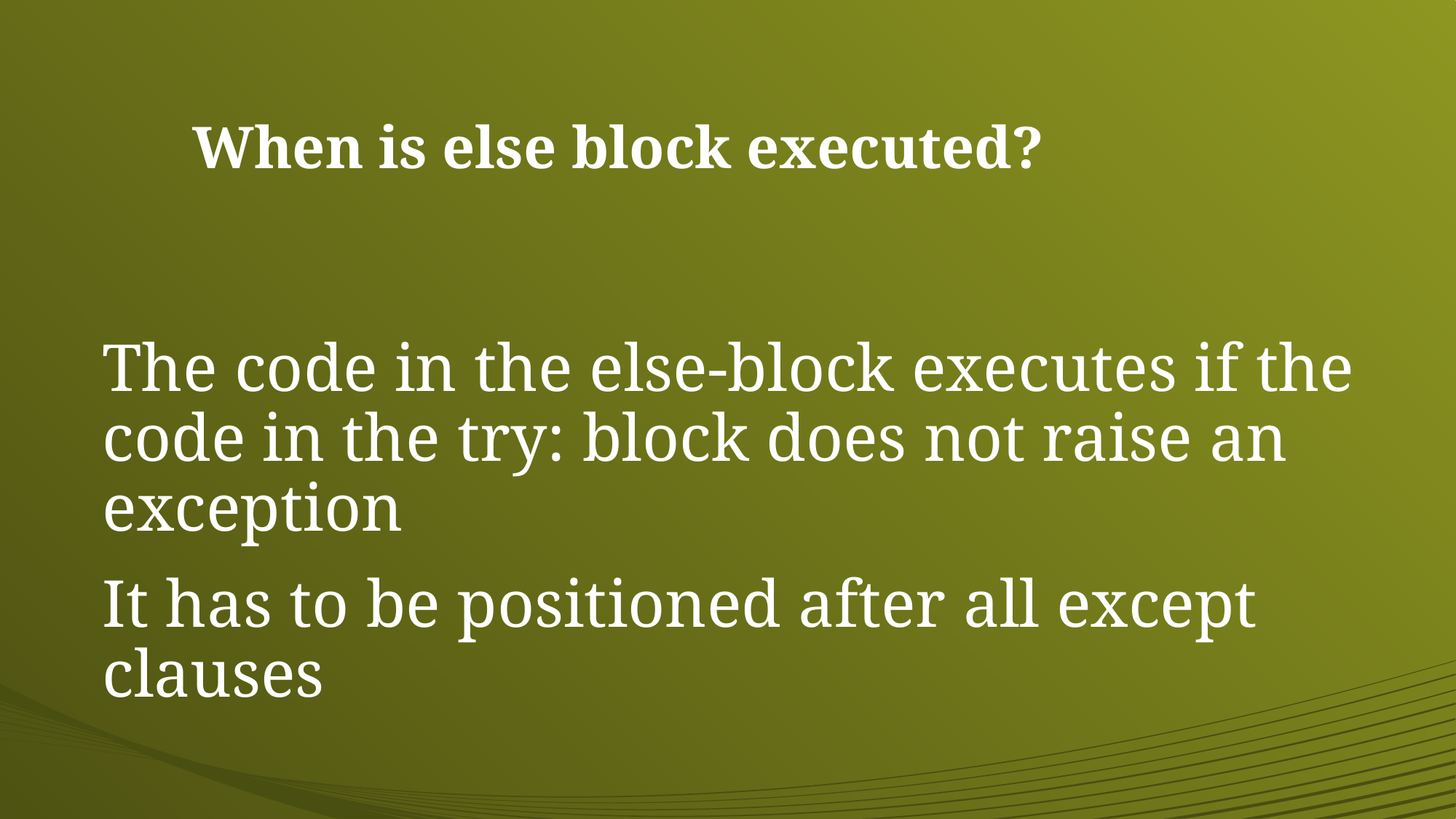

# When is else block executed?

The code in the else-block executes if the code in the try: block does not raise an exception
It has to be positioned after all except clauses